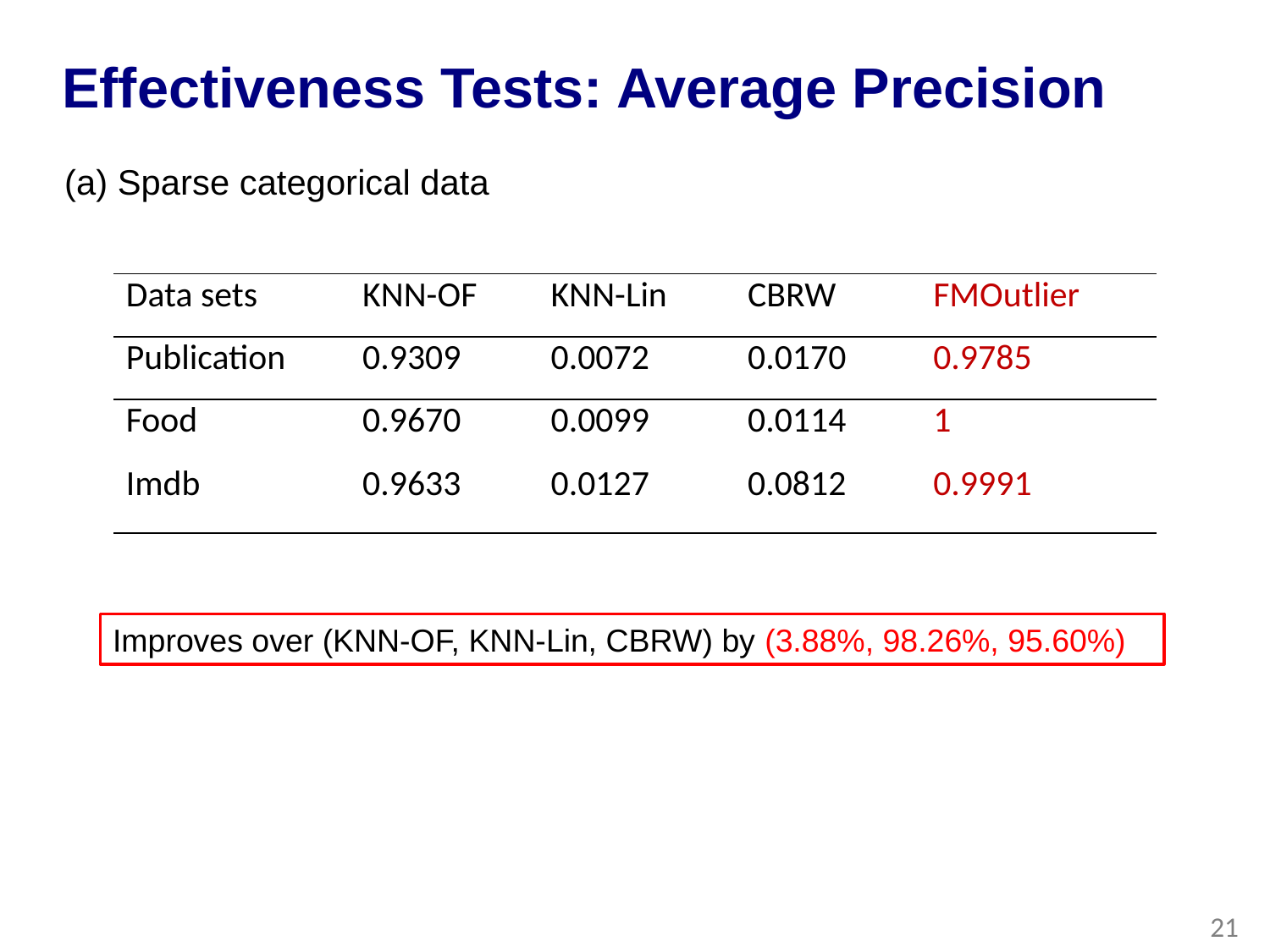

# Effectiveness Tests: Average Precision
(a) Sparse categorical data
| Data sets | KNN-OF | KNN-Lin | CBRW | FMOutlier |
| --- | --- | --- | --- | --- |
| Publication | 0.9309 | 0.0072 | 0.0170 | 0.9785 |
| Food | 0.9670 | 0.0099 | 0.0114 | 1 |
| Imdb | 0.9633 | 0.0127 | 0.0812 | 0.9991 |
Improves over (KNN-OF, KNN-Lin, CBRW) by (3.88%, 98.26%, 95.60%)
21